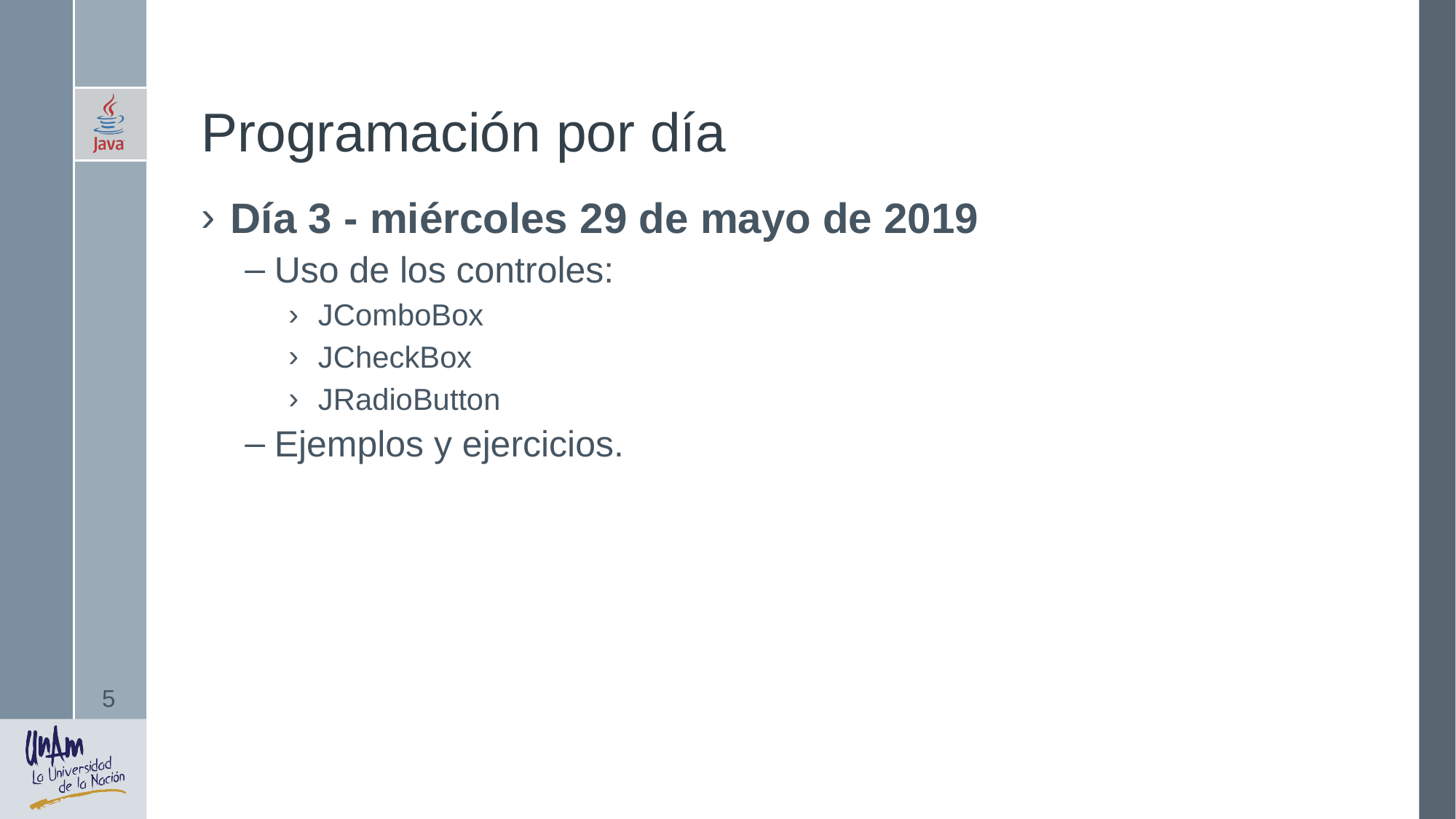

# Programación por día
Día 3 - miércoles 29 de mayo de 2019
Uso de los controles:
JComboBox
JCheckBox
JRadioButton
Ejemplos y ejercicios.

5